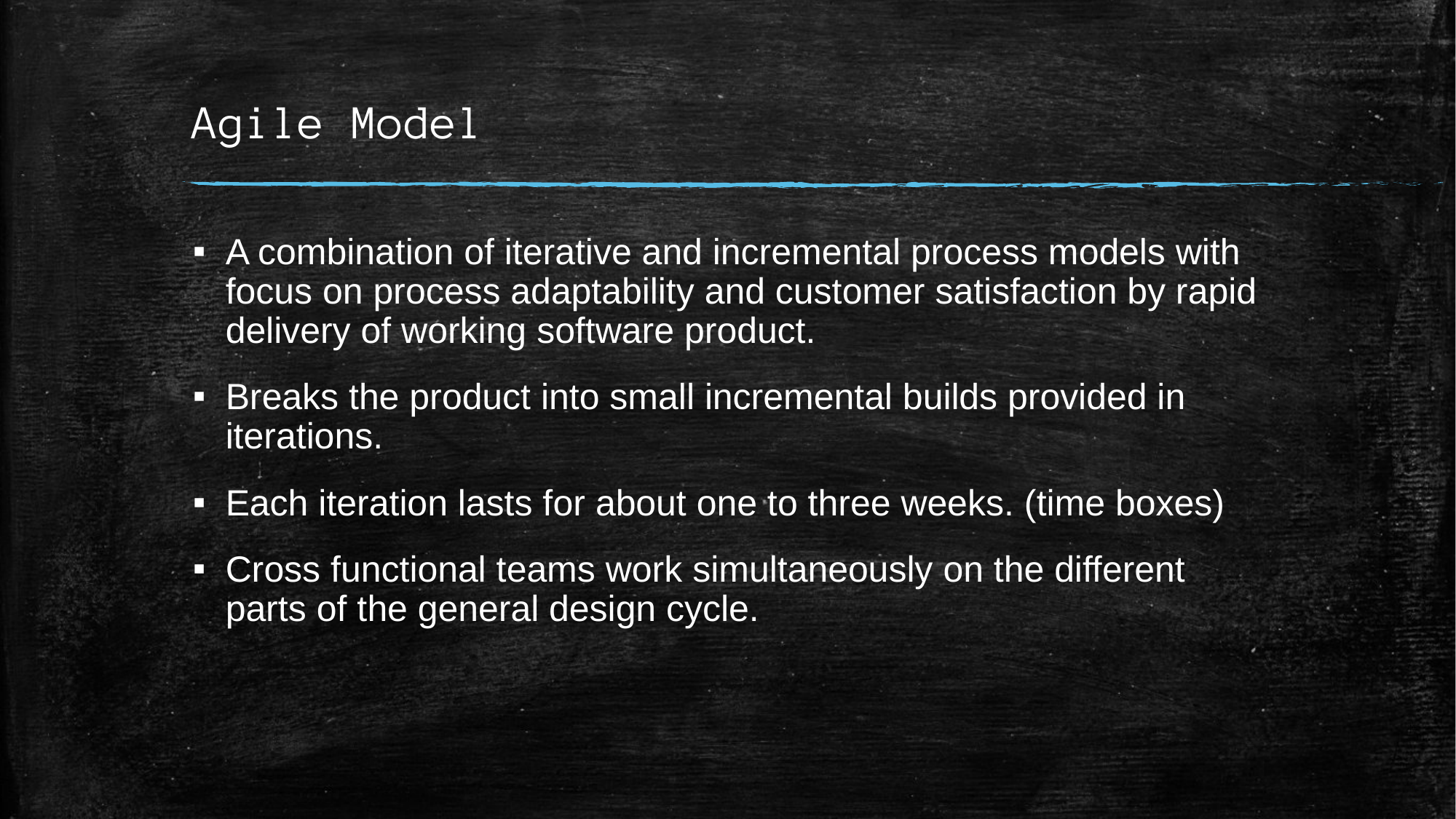

# Agile Model
A combination of iterative and incremental process models with focus on process adaptability and customer satisfaction by rapid delivery of working software product.
Breaks the product into small incremental builds provided in iterations.
Each iteration lasts for about one to three weeks. (time boxes)
Cross functional teams work simultaneously on the different parts of the general design cycle.